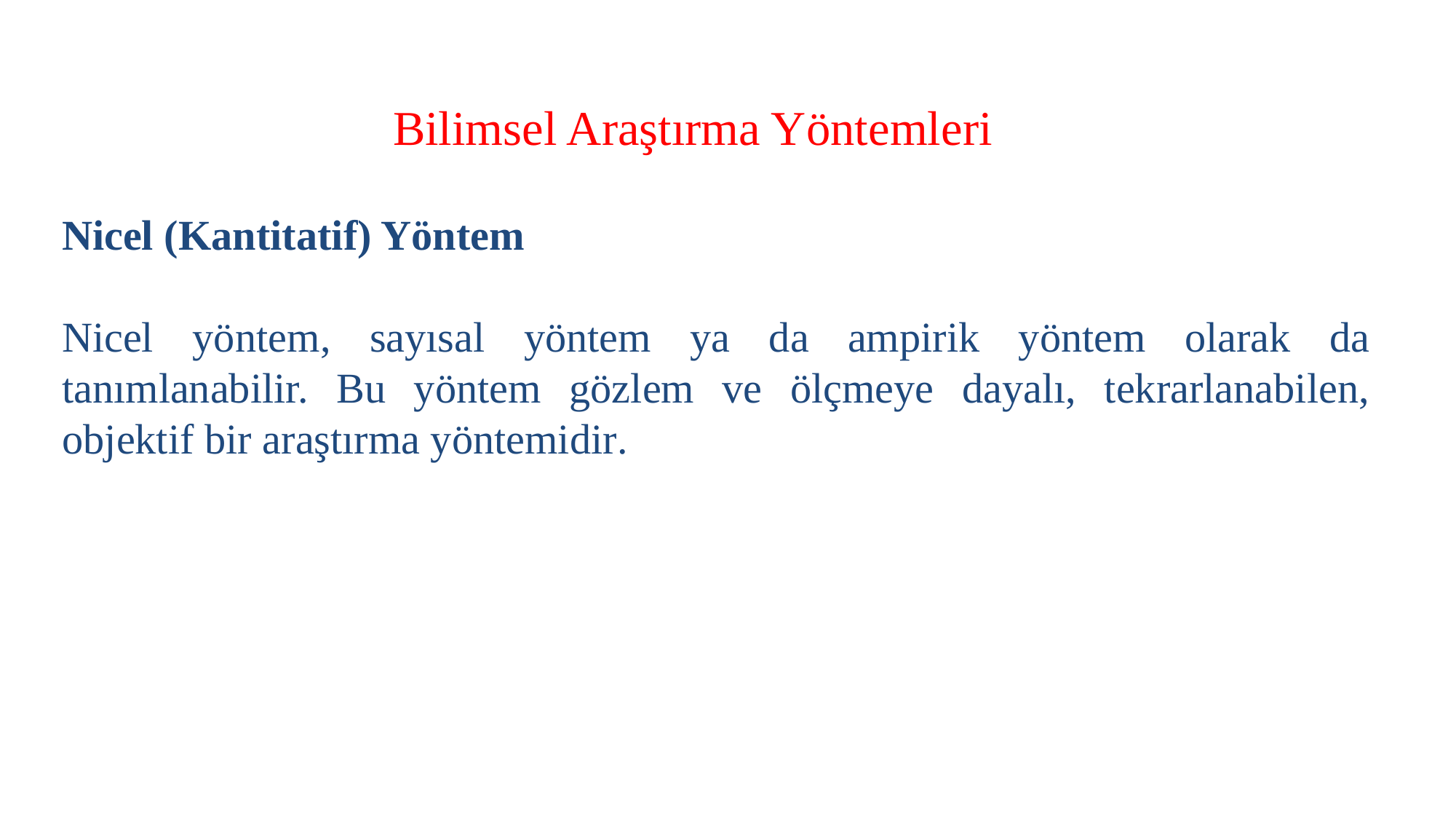

Bilimsel Araştırma Yöntemleri

Nicel (Kantitatif) Yöntem

Nicel yöntem, sayısal yöntem ya da ampirik yöntem olarak da tanımlanabilir. Bu yöntem gözlem ve ölçmeye dayalı, tekrarlanabilen, objektif bir araştırma yöntemidir.